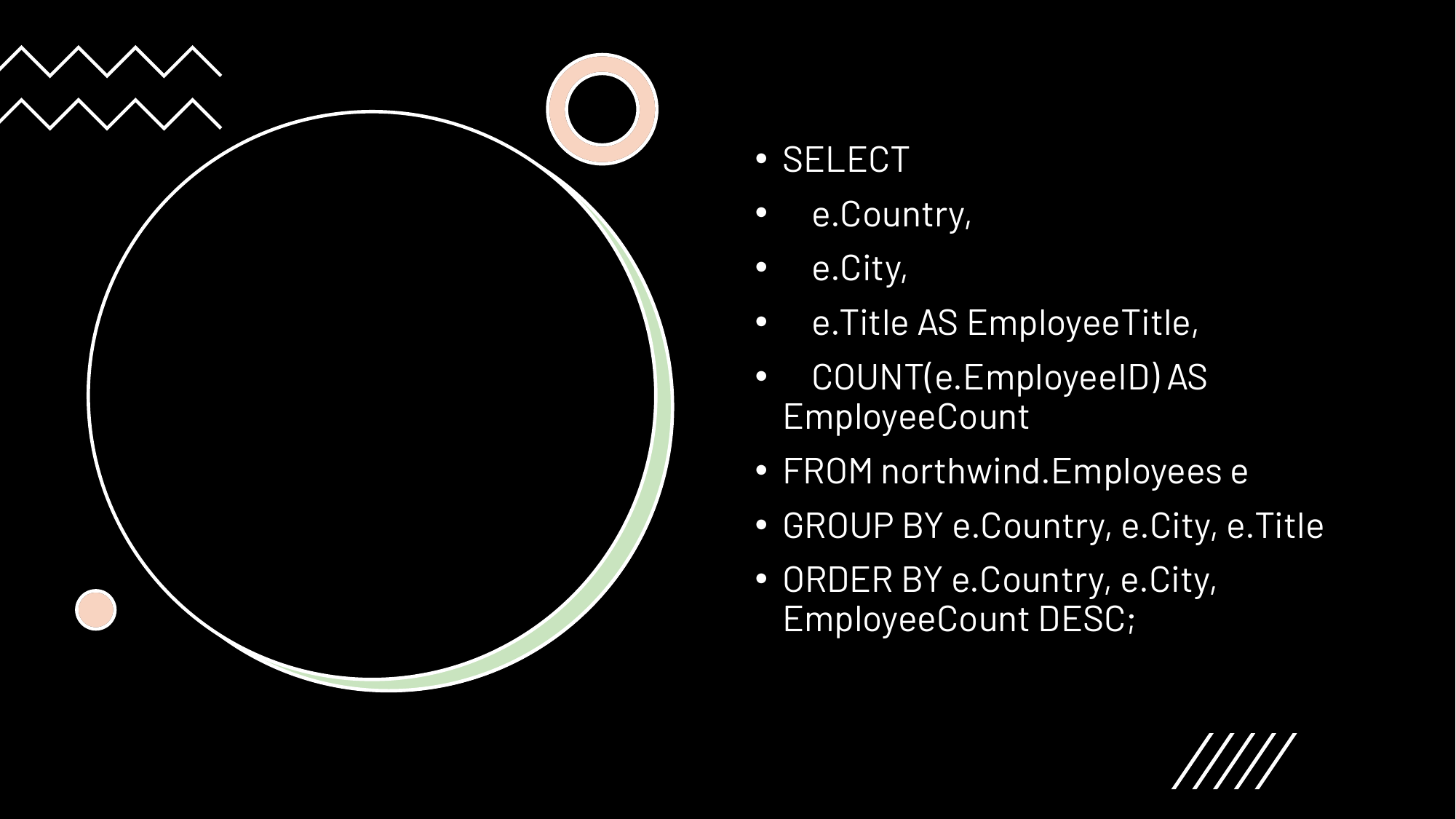

SELECT
    e.Country,
    e.City,
    e.Title AS EmployeeTitle,
    COUNT(e.EmployeeID) AS EmployeeCount
FROM northwind.Employees e
GROUP BY e.Country, e.City, e.Title
ORDER BY e.Country, e.City, EmployeeCount DESC;